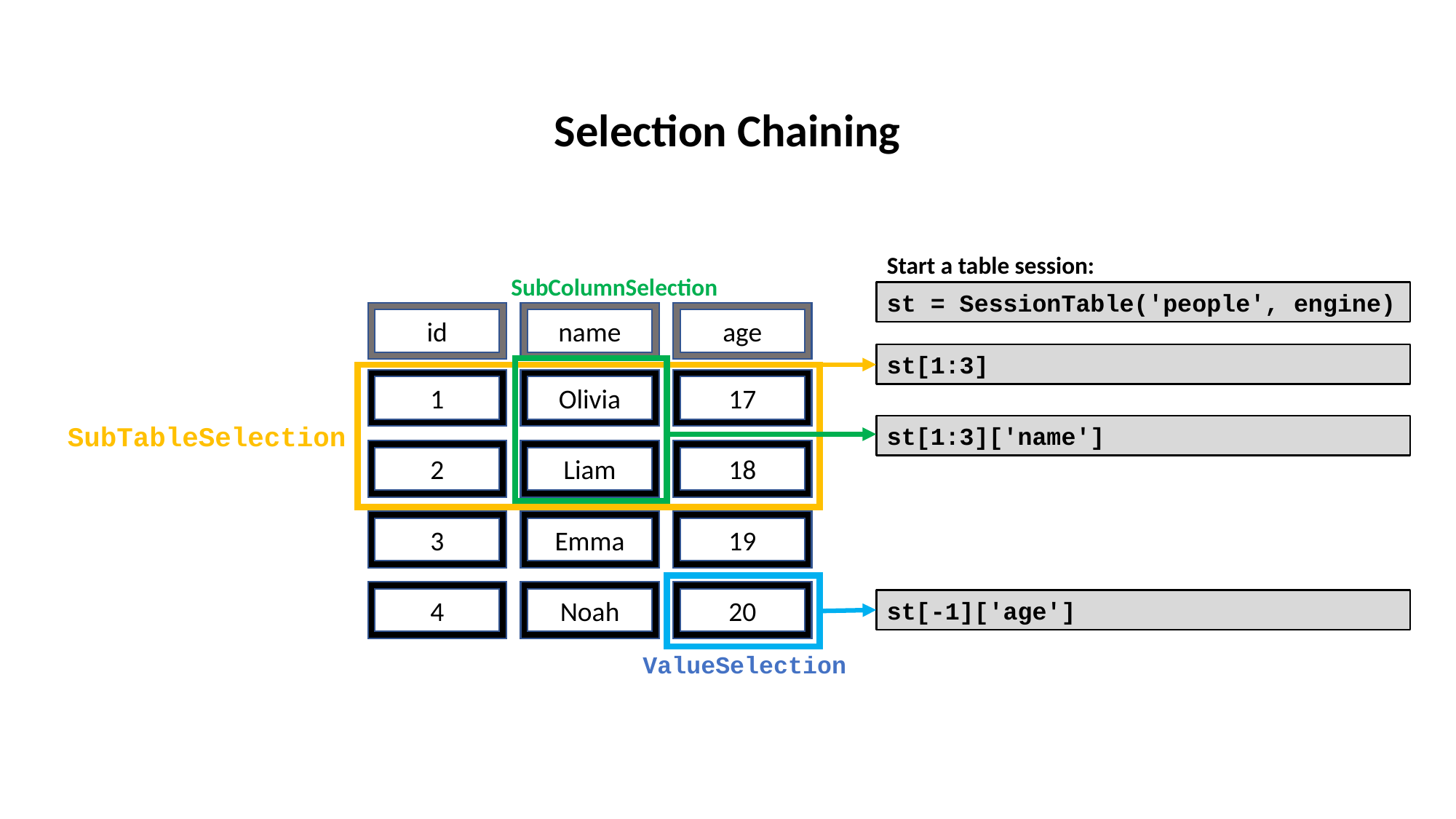

Selection Chaining
Start a table session:
SubColumnSelection
st = SessionTable('people', engine)
name
age
id
st[1:3]

1
Olivia
17
SubTableSelection
st[1:3]['name']
2
Liam
18
3
Emma
19

4
Noah
20
st[-1]['age']
ValueSelection